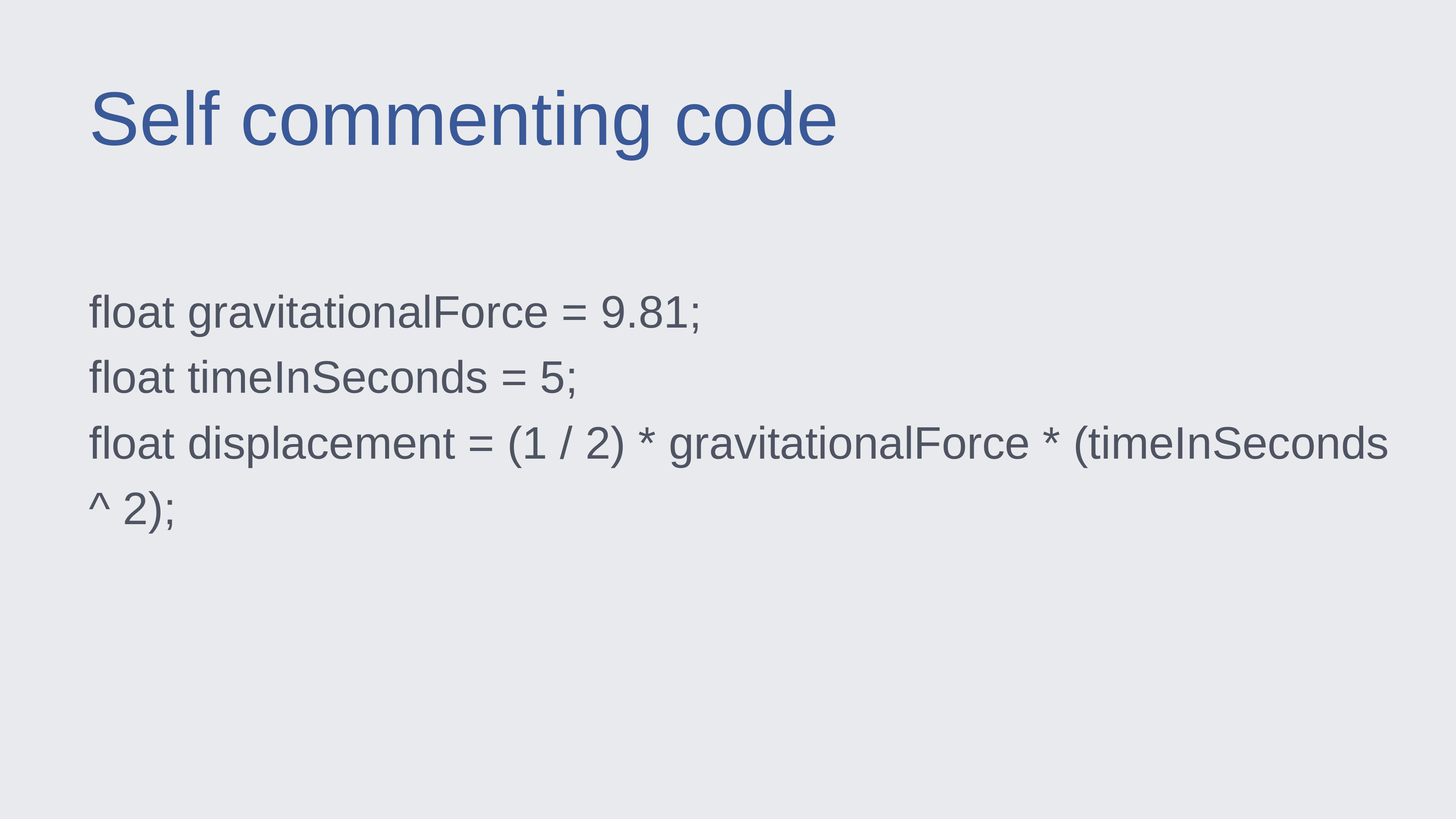

Self commenting code

float gravitationalForce = 9.81;
float timeInSeconds = 5;
float displacement = (1 / 2) * gravitationalForce * (timeInSeconds ^ 2);